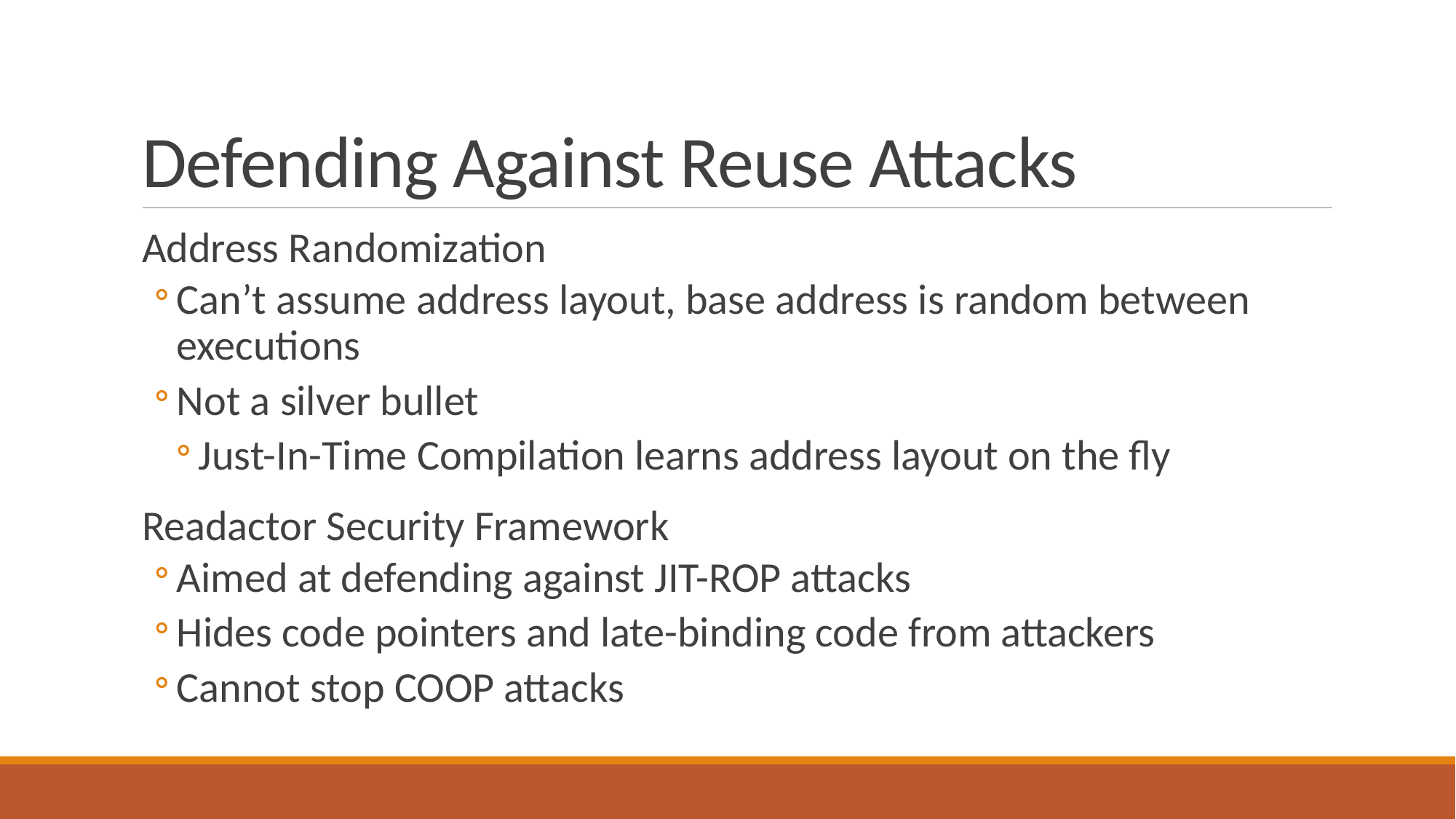

# Defending Against Reuse Attacks
Address Randomization
Can’t assume address layout, base address is random between executions
Not a silver bullet
Just-In-Time Compilation learns address layout on the fly
Readactor Security Framework
Aimed at defending against JIT-ROP attacks
Hides code pointers and late-binding code from attackers
Cannot stop COOP attacks